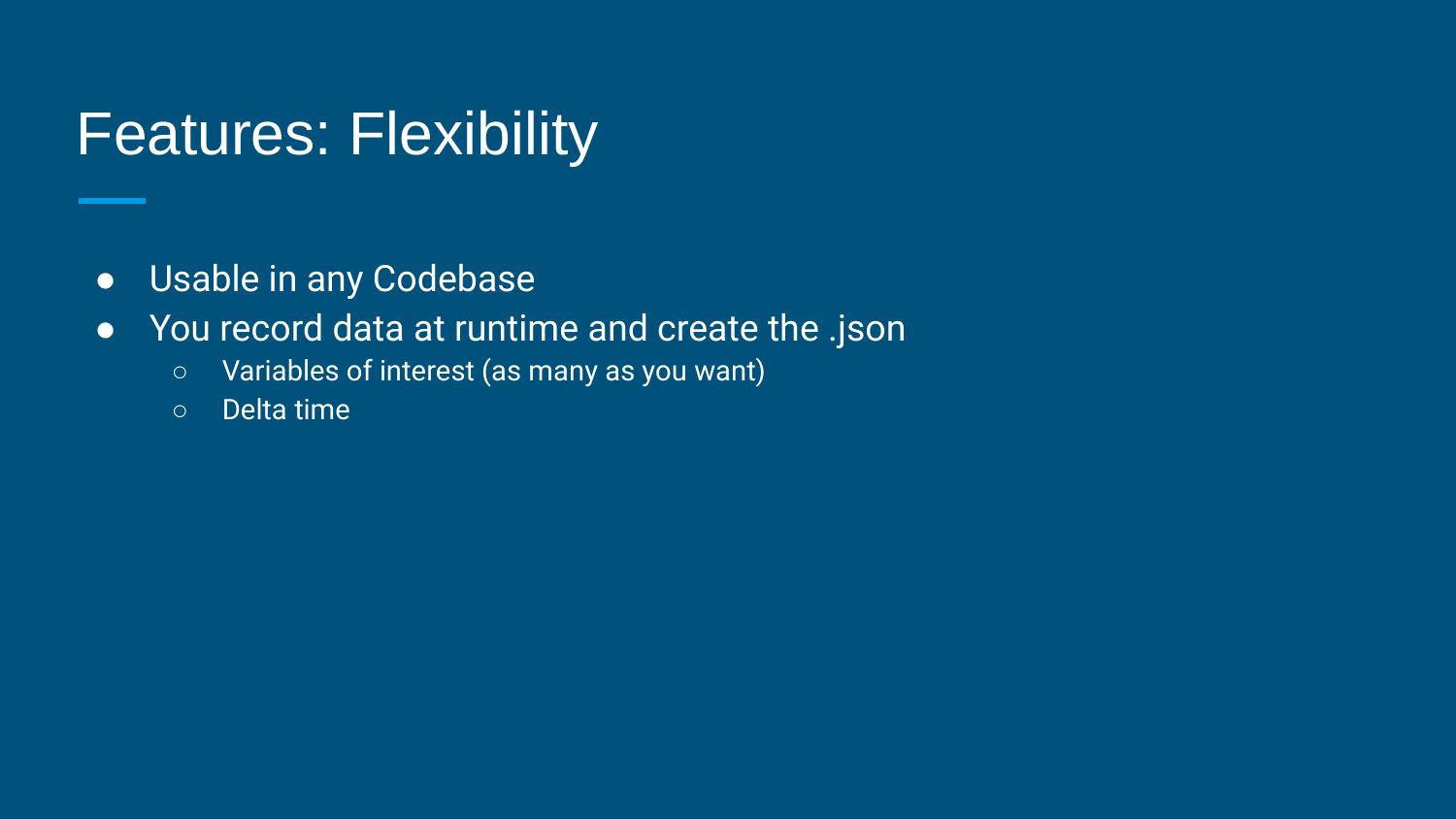

# Features: Flexibility
Usable in any Codebase
You record data at runtime and create the .json
Variables of interest (as many as you want)
Delta time